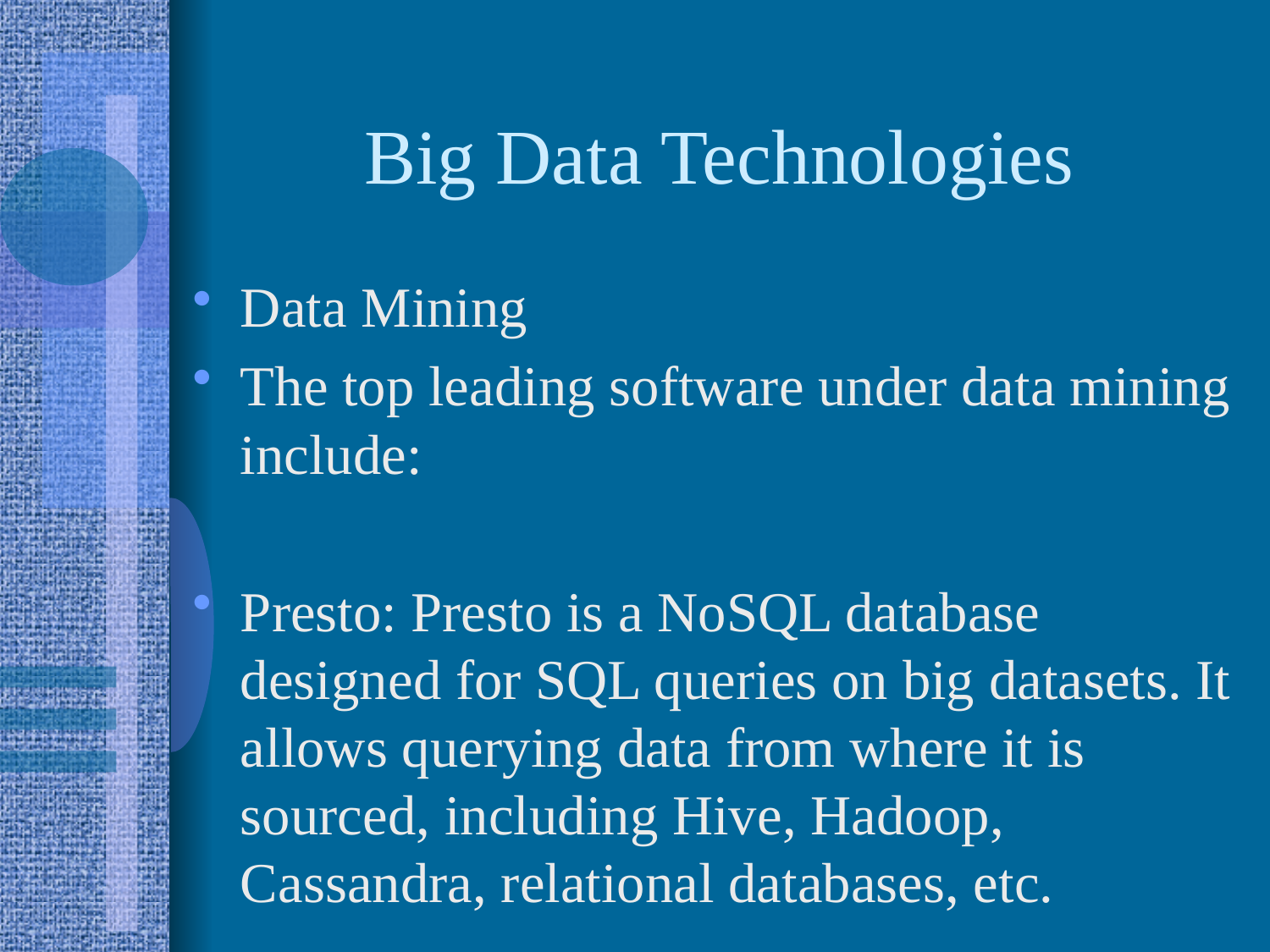

# Big Data Technologies
Data Mining
The top leading software under data mining include:

Presto: Presto is a NoSQL database designed for SQL queries on big datasets. It allows querying data from where it is sourced, including Hive, Hadoop, Cassandra, relational databases, etc.